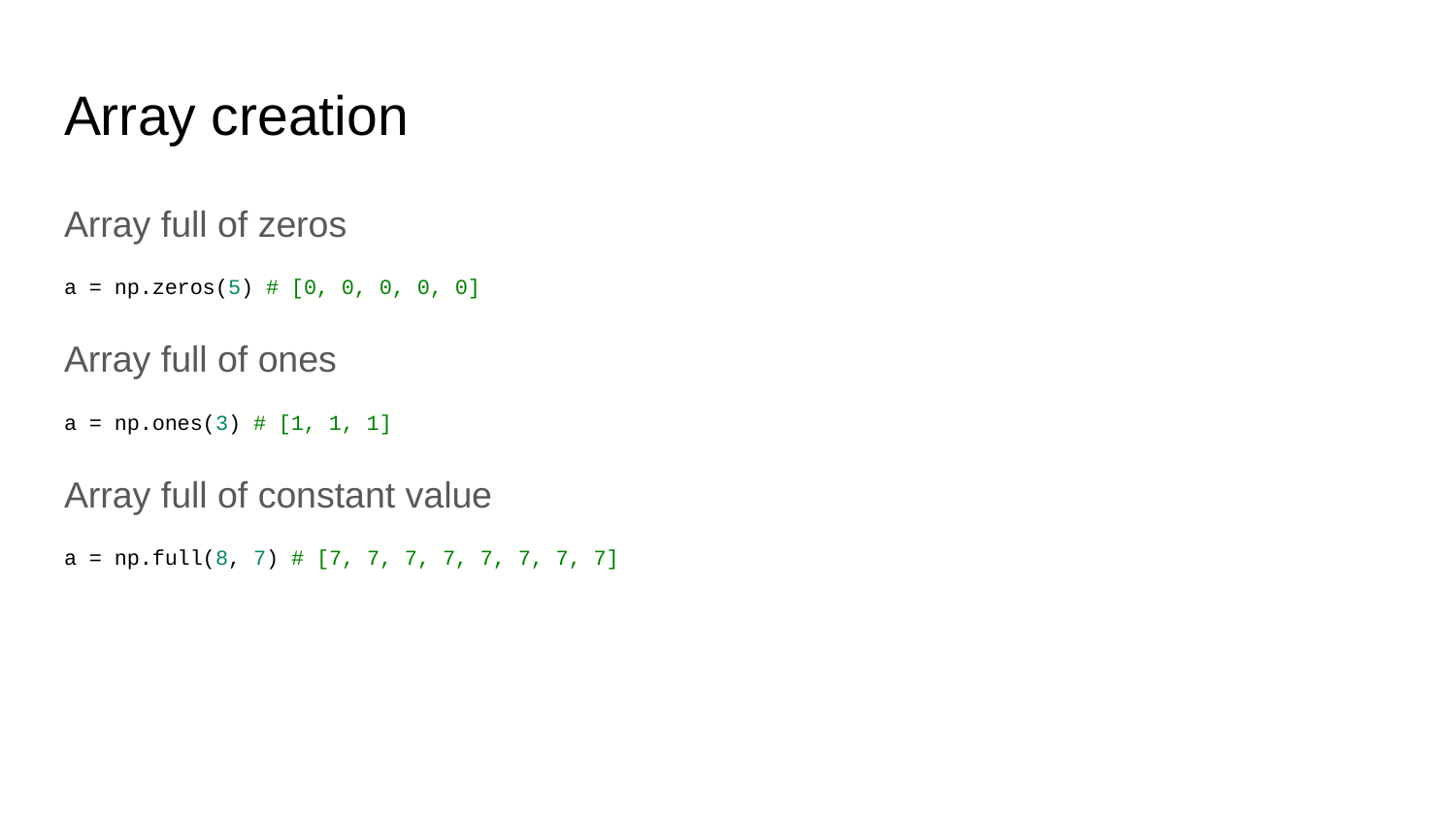

# Array creation
Array full of zeros
a = np.zeros(5) # [0, 0, 0, 0, 0]

Array full of ones
a = np.ones(3) # [1, 1, 1]

Array full of constant value
a = np.full(8, 7) # [7, 7, 7, 7, 7, 7, 7, 7]